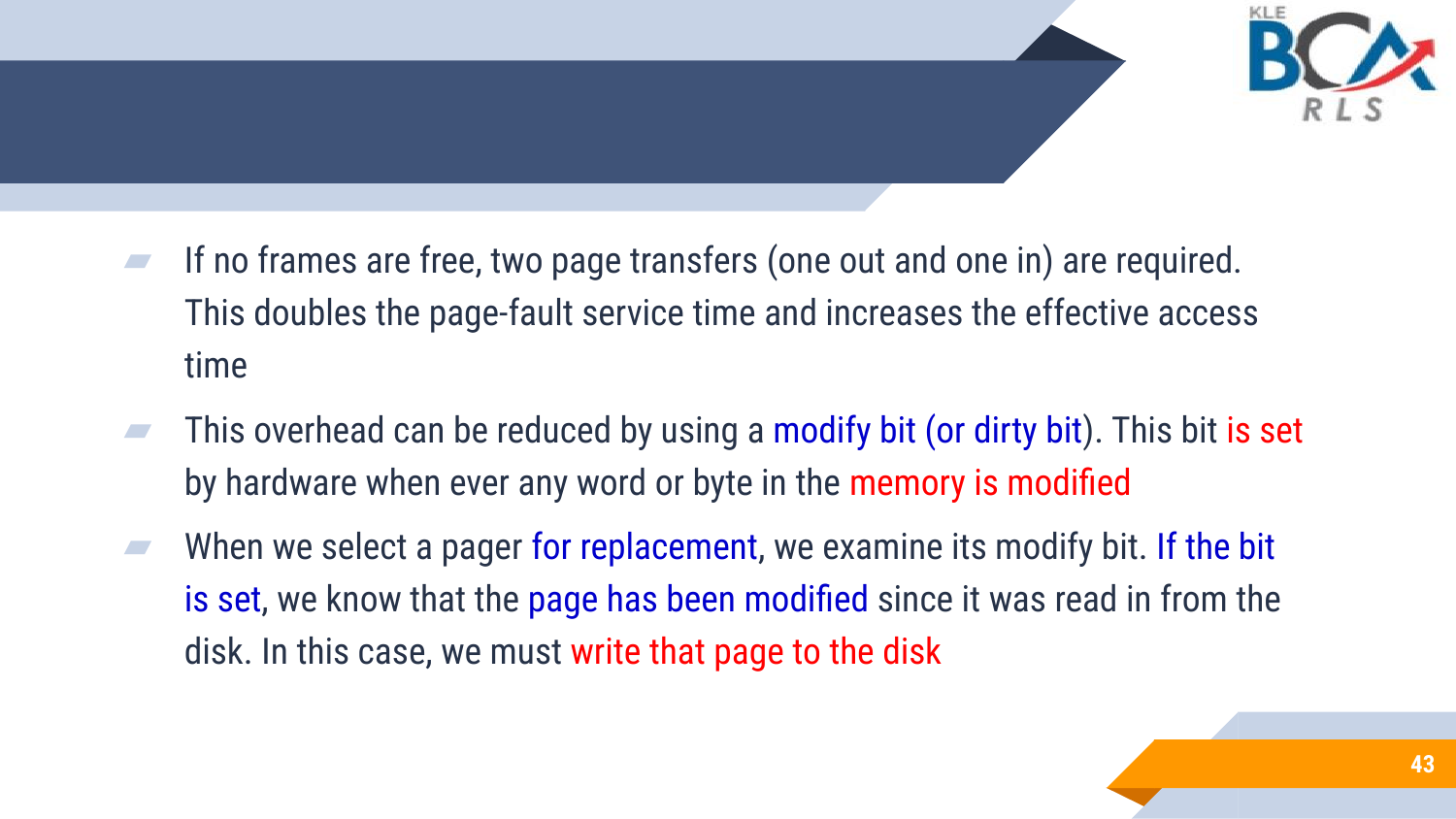

If no frames are free, two page transfers (one out and one in) are required. This doubles the page-fault service time and increases the effective access time
This overhead can be reduced by using a modify bit (or dirty bit). This bit is set by hardware when ever any word or byte in the memory is modified
When we select a pager for replacement, we examine its modify bit. If the bit is set, we know that the page has been modified since it was read in from the disk. In this case, we must write that page to the disk

43